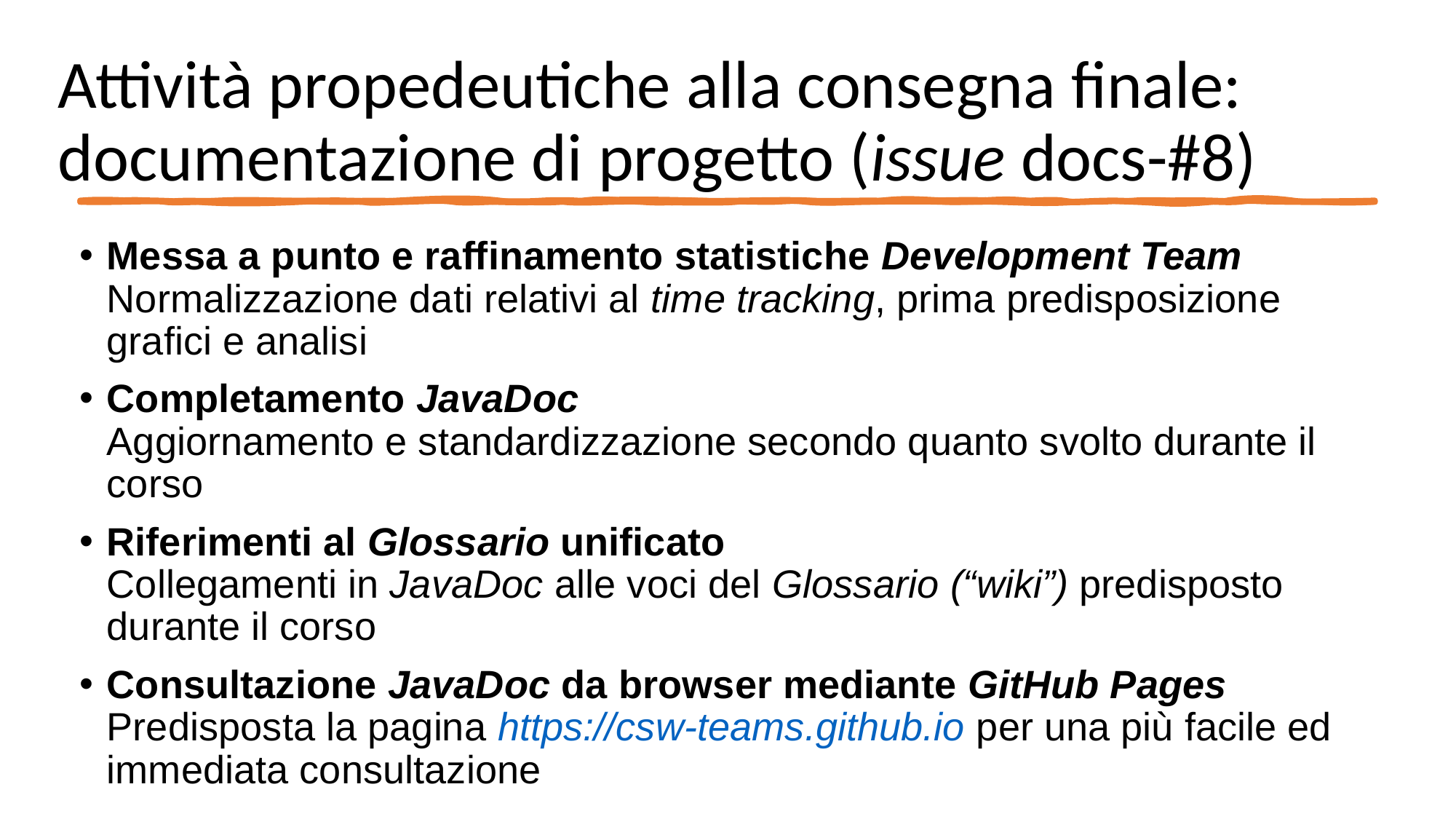

Attività propedeutiche alla consegna finale: documentazione di progetto (issue docs-#8)

Messa a punto e raffinamento statistiche Development Team
Normalizzazione dati relativi al time tracking, prima predisposizione grafici e analisi
Completamento JavaDoc
Aggiornamento e standardizzazione secondo quanto svolto durante il corso
Riferimenti al Glossario unificato
Collegamenti in JavaDoc alle voci del Glossario (“wiki”) predisposto durante il corso
Consultazione JavaDoc da browser mediante GitHub Pages
Predisposta la pagina https://csw-teams.github.io per una più facile ed immediata consultazione